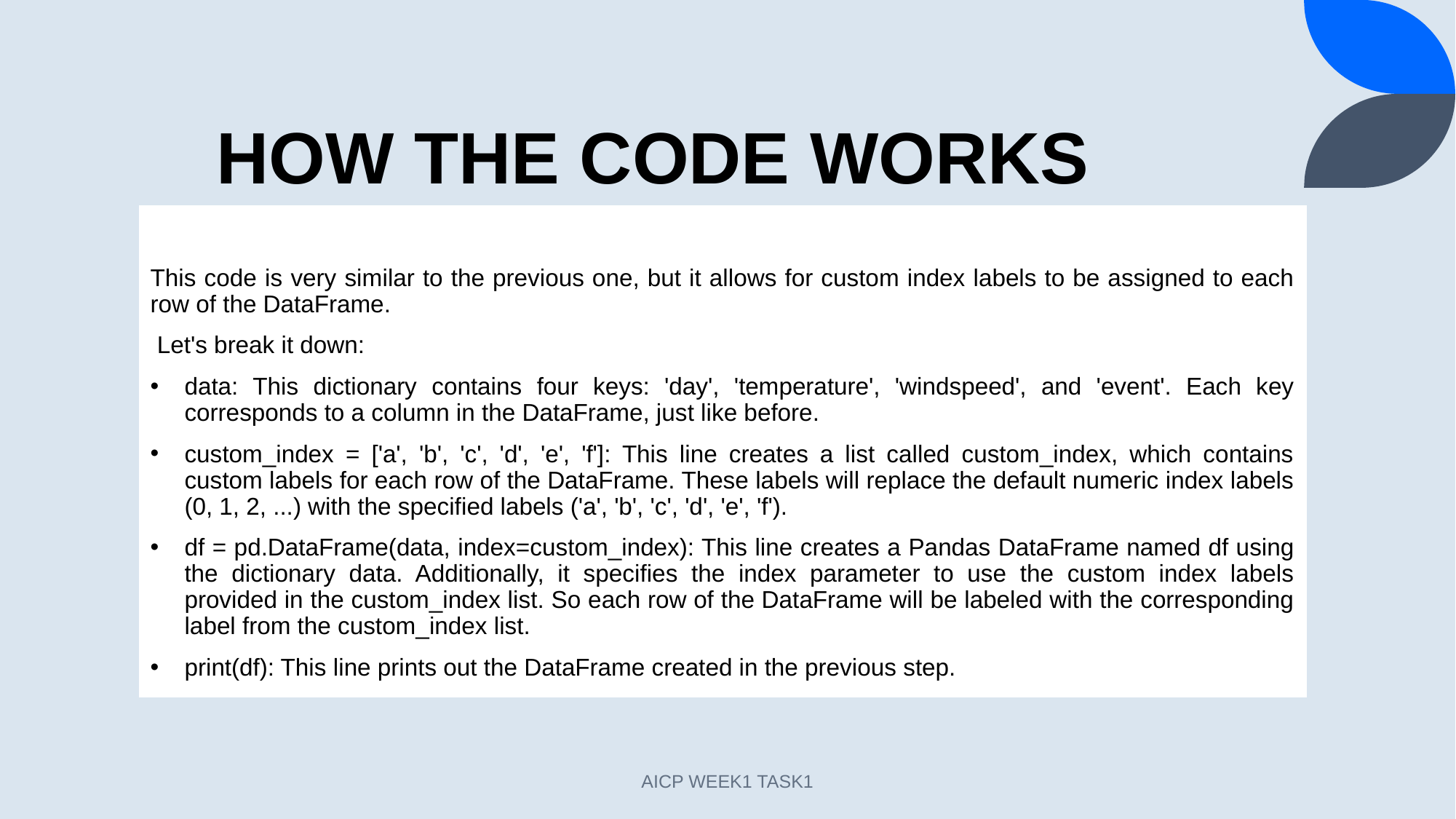

# HOW THE CODE WORKS

This code is very similar to the previous one, but it allows for custom index labels to be assigned to each row of the DataFrame.
 Let's break it down:
data: This dictionary contains four keys: 'day', 'temperature', 'windspeed', and 'event'. Each key corresponds to a column in the DataFrame, just like before.
custom_index = ['a', 'b', 'c', 'd', 'e', 'f']: This line creates a list called custom_index, which contains custom labels for each row of the DataFrame. These labels will replace the default numeric index labels (0, 1, 2, ...) with the specified labels ('a', 'b', 'c', 'd', 'e', 'f').
df = pd.DataFrame(data, index=custom_index): This line creates a Pandas DataFrame named df using the dictionary data. Additionally, it specifies the index parameter to use the custom index labels provided in the custom_index list. So each row of the DataFrame will be labeled with the corresponding label from the custom_index list.
print(df): This line prints out the DataFrame created in the previous step.
AICP WEEK1 TASK1
19